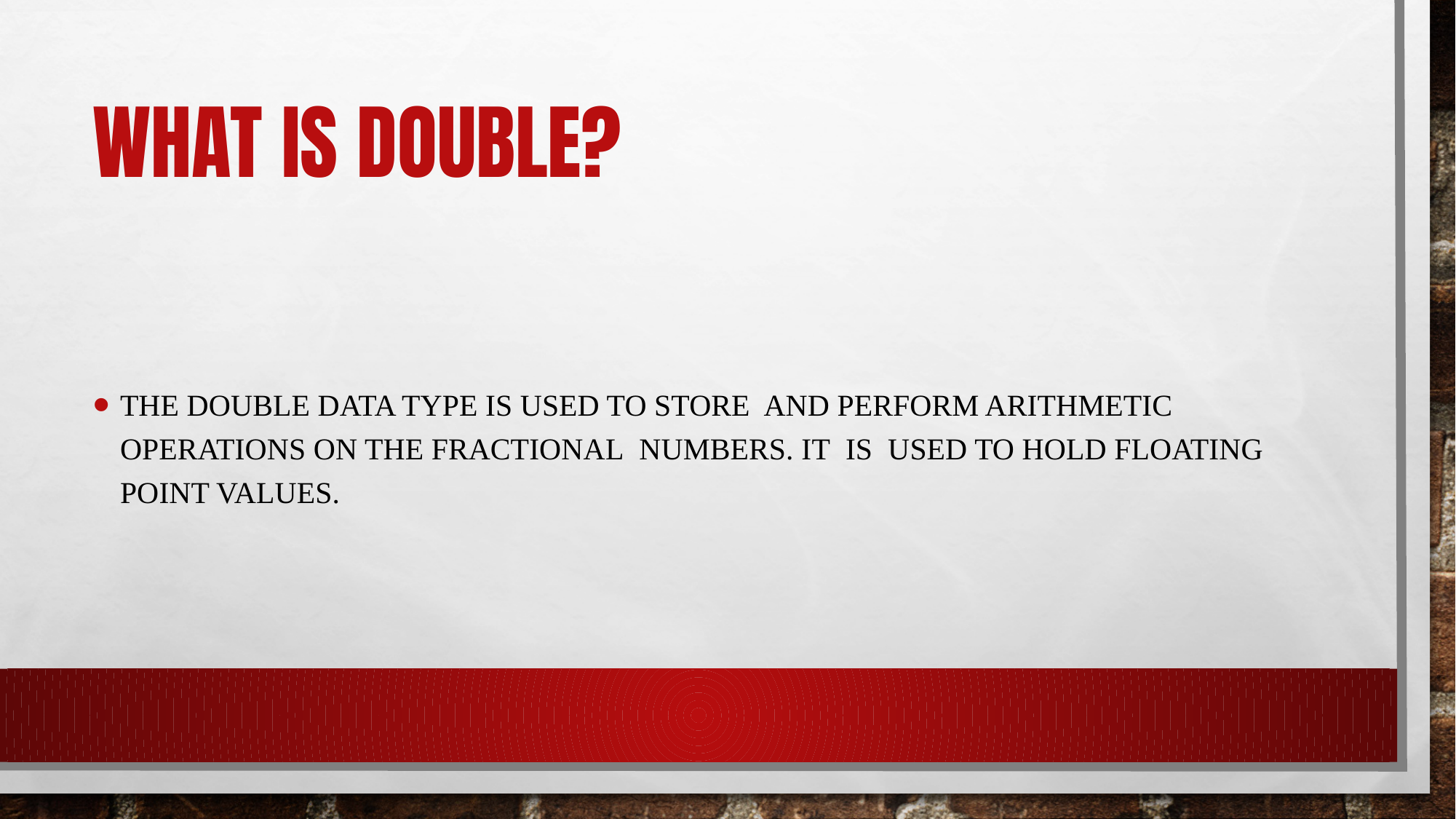

# WHAT IS DOUBLE?
THE DOUBLE DATA TYPE IS USED TO STORE  AND PERFORM ARITHMETIC OPERATIONS ON THE FRACTIONAL  NUMBERS. IT  is  used to hold floating point values.